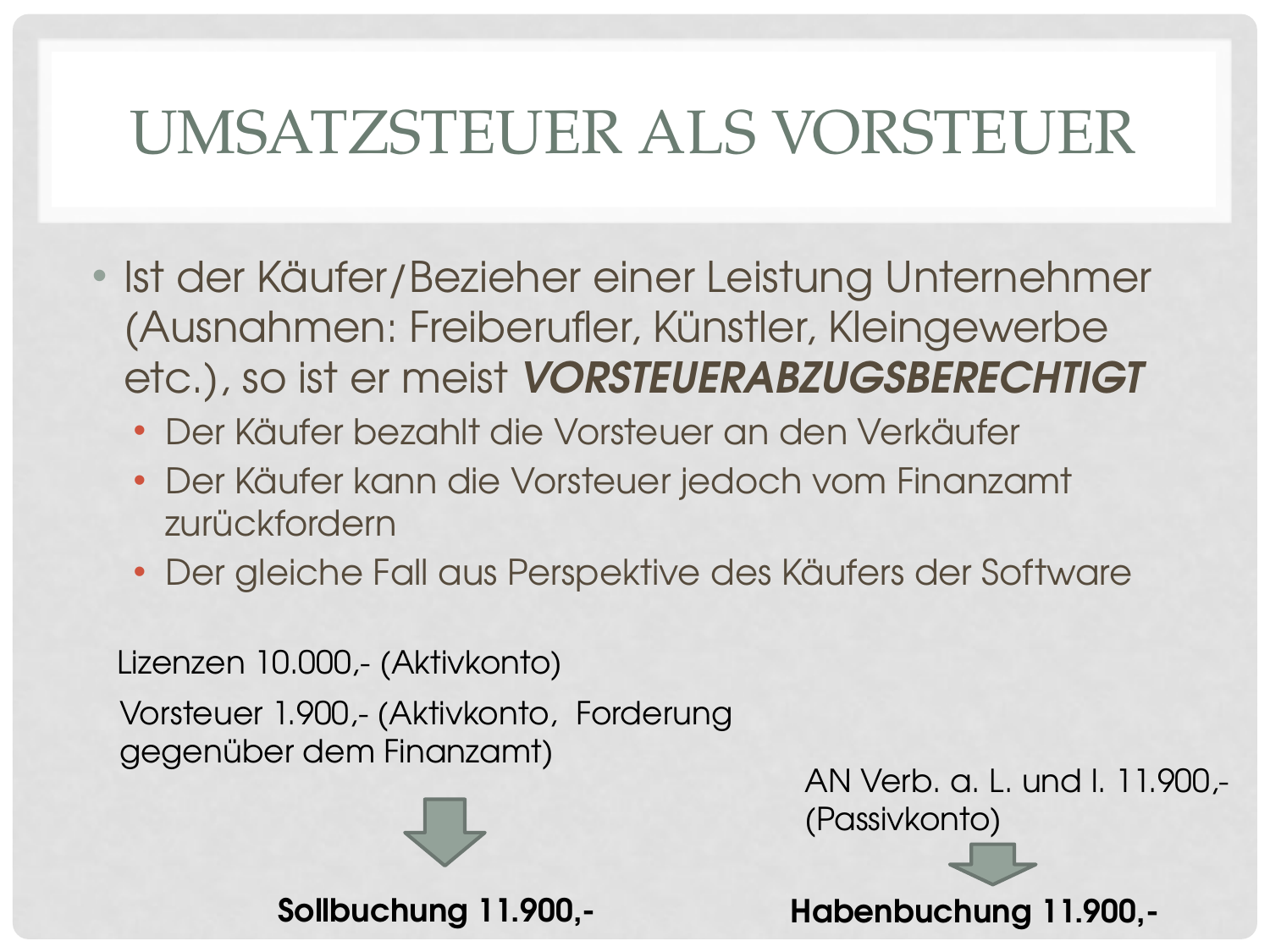

# Umsatzsteuer als Vorsteuer
Ist der Käufer/Bezieher einer Leistung Unternehmer (Ausnahmen: Freiberufler, Künstler, Kleingewerbe etc.), so ist er meist VORSTEUERABZUGSBERECHTIGT
Der Käufer bezahlt die Vorsteuer an den Verkäufer
Der Käufer kann die Vorsteuer jedoch vom Finanzamt zurückfordern
Der gleiche Fall aus Perspektive des Käufers der Software
Lizenzen 10.000,- (Aktivkonto)
Vorsteuer 1.900,- (Aktivkonto,  Forderung gegenüber dem Finanzamt)
AN Verb. a. L. und l. 11.900,- (Passivkonto)

Sollbuchung 11.900,-
Habenbuchung 11.900,-